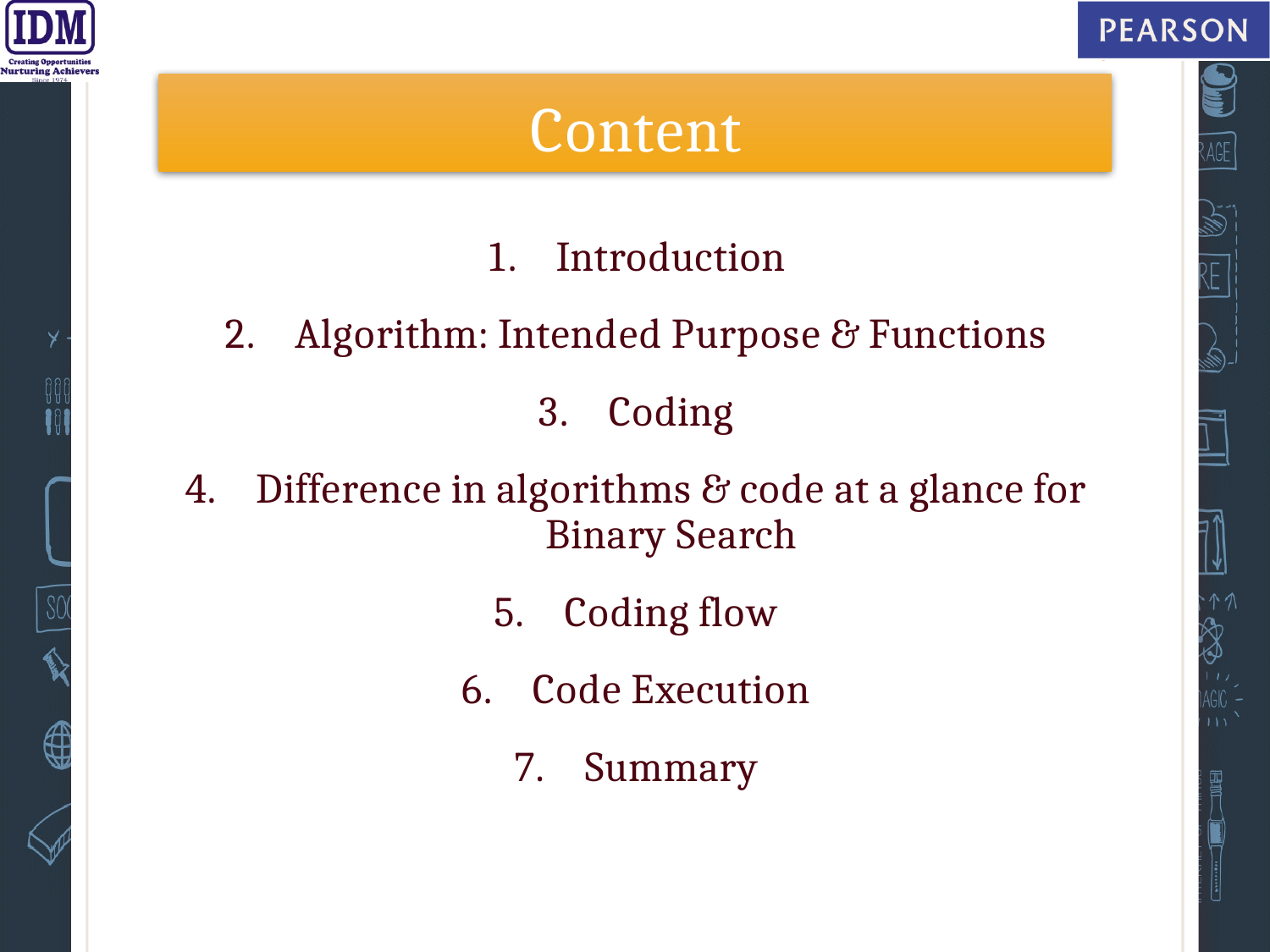

# Content
Introduction
Algorithm: Intended Purpose & Functions
Coding
Difference in algorithms & code at a glance for Binary Search
Coding flow
Code Execution
Summary